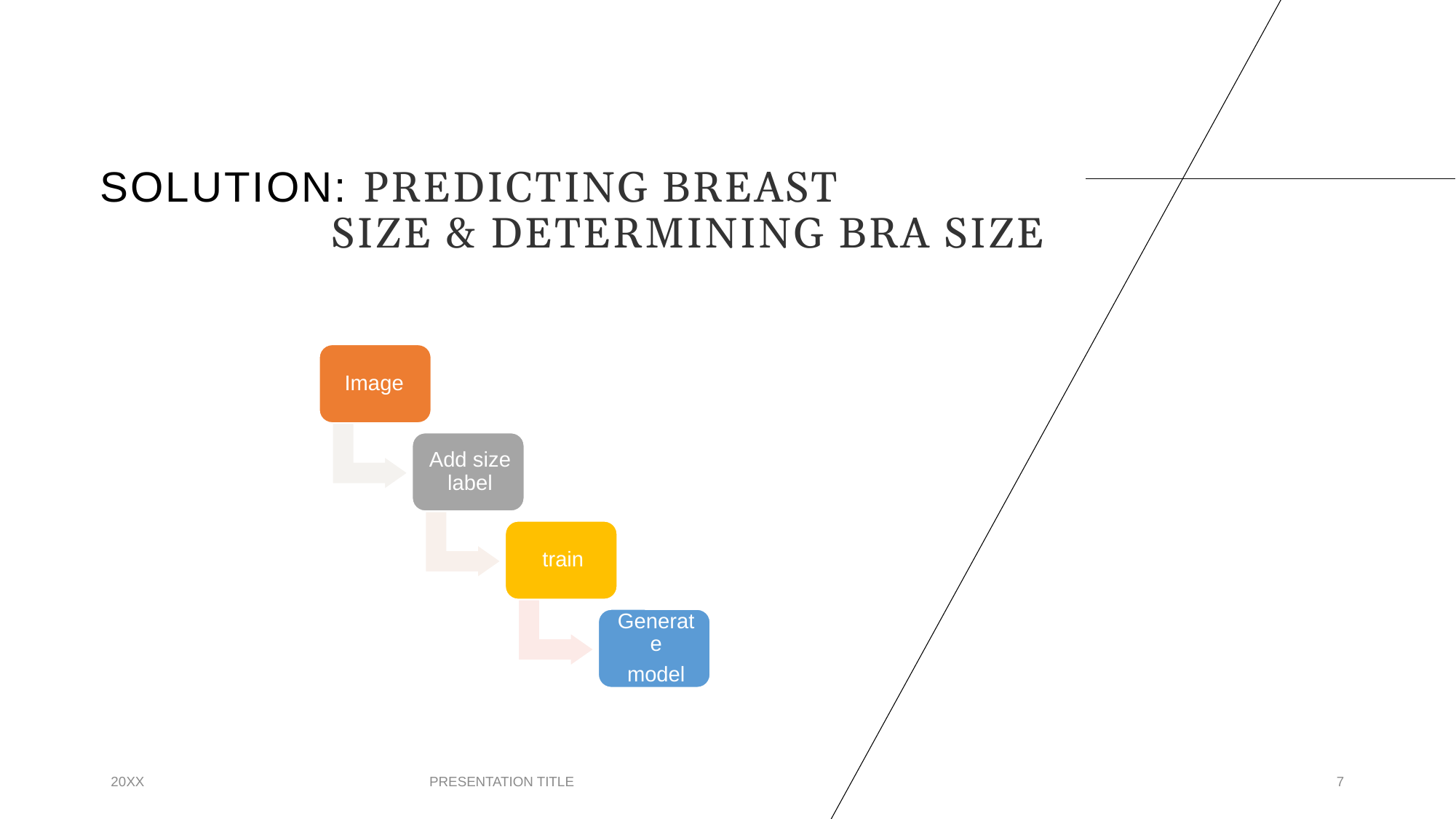

# Solution: Predicting Breast Size & Determining Bra Size
Image
Add size label
train
Generate
model

20XX
PRESENTATION TITLE
7